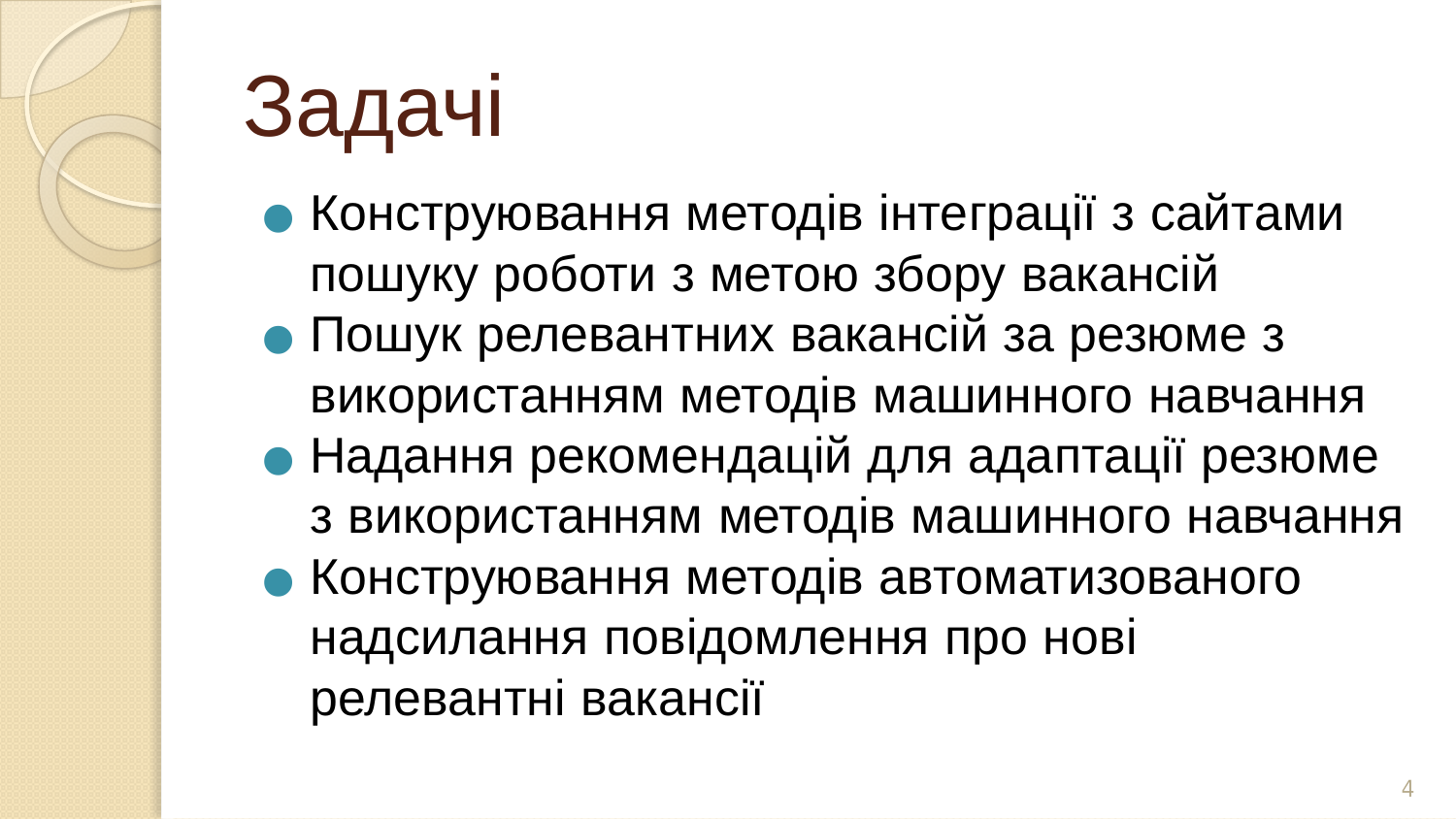

# Задачі
Конструювання методів інтеграції з сайтами пошуку роботи з метою збору вакансій
Пошук релевантних вакансій за резюме з використанням методів машинного навчання
Надання рекомендацій для адаптації резюме з використанням методів машинного навчання
Конструювання методів автоматизованого надсилання повідомлення про нові релевантні вакансії
4